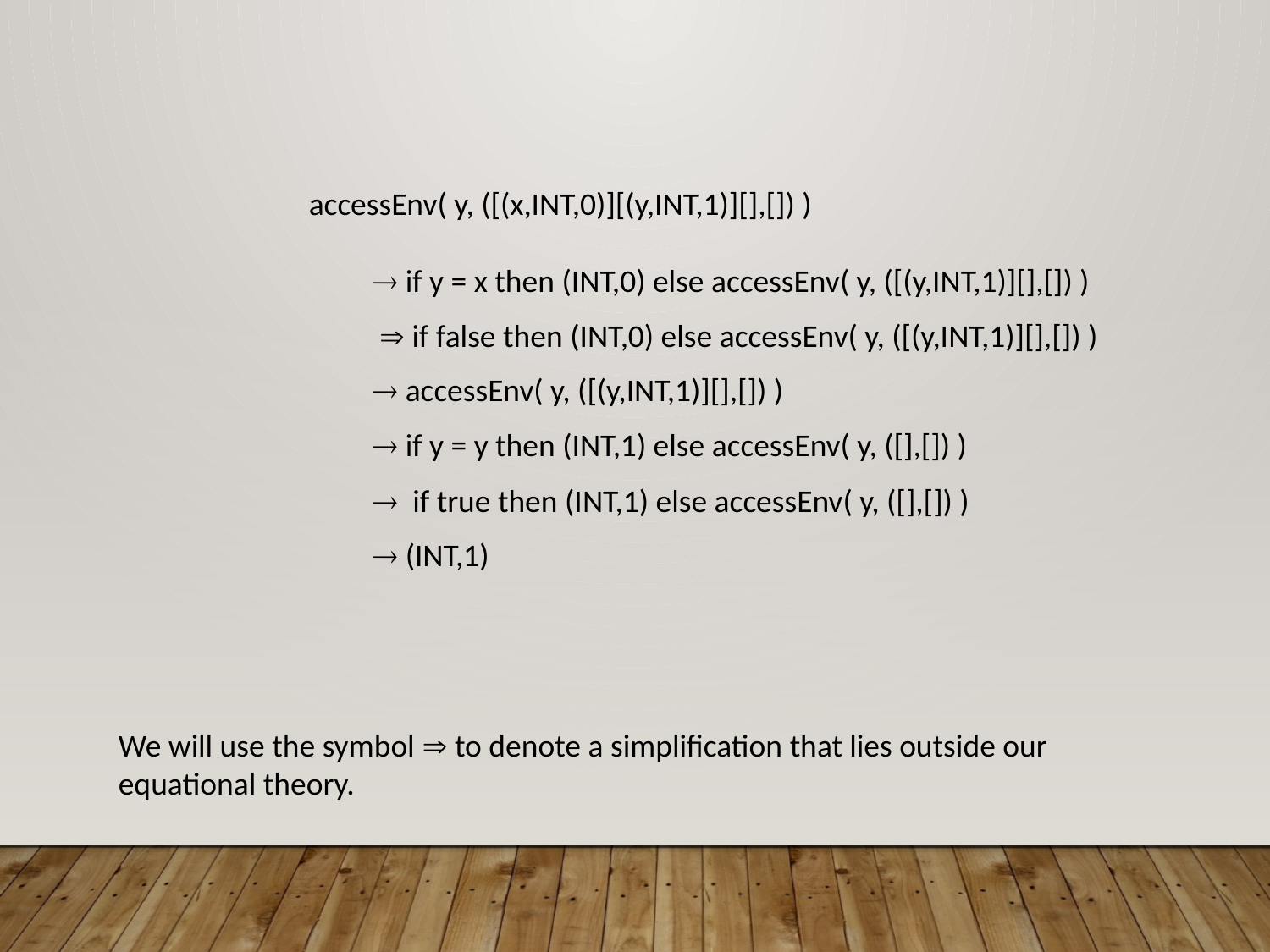

accessEnv( y, ([(x,INT,0)][(y,INT,1)][],[]) )
→ if y = x then (INT,0) else accessEnv( y, ([(y,INT,1)][],[]) )
 ⇒ if false then (INT,0) else accessEnv( y, ([(y,INT,1)][],[]) )
→ accessEnv( y, ([(y,INT,1)][],[]) )
→ if y = y then (INT,1) else accessEnv( y, ([],[]) )
→  if true then (INT,1) else accessEnv( y, ([],[]) )
→ (INT,1)
We will use the symbol ⇒ to denote a simplification that lies outside our equational theory.